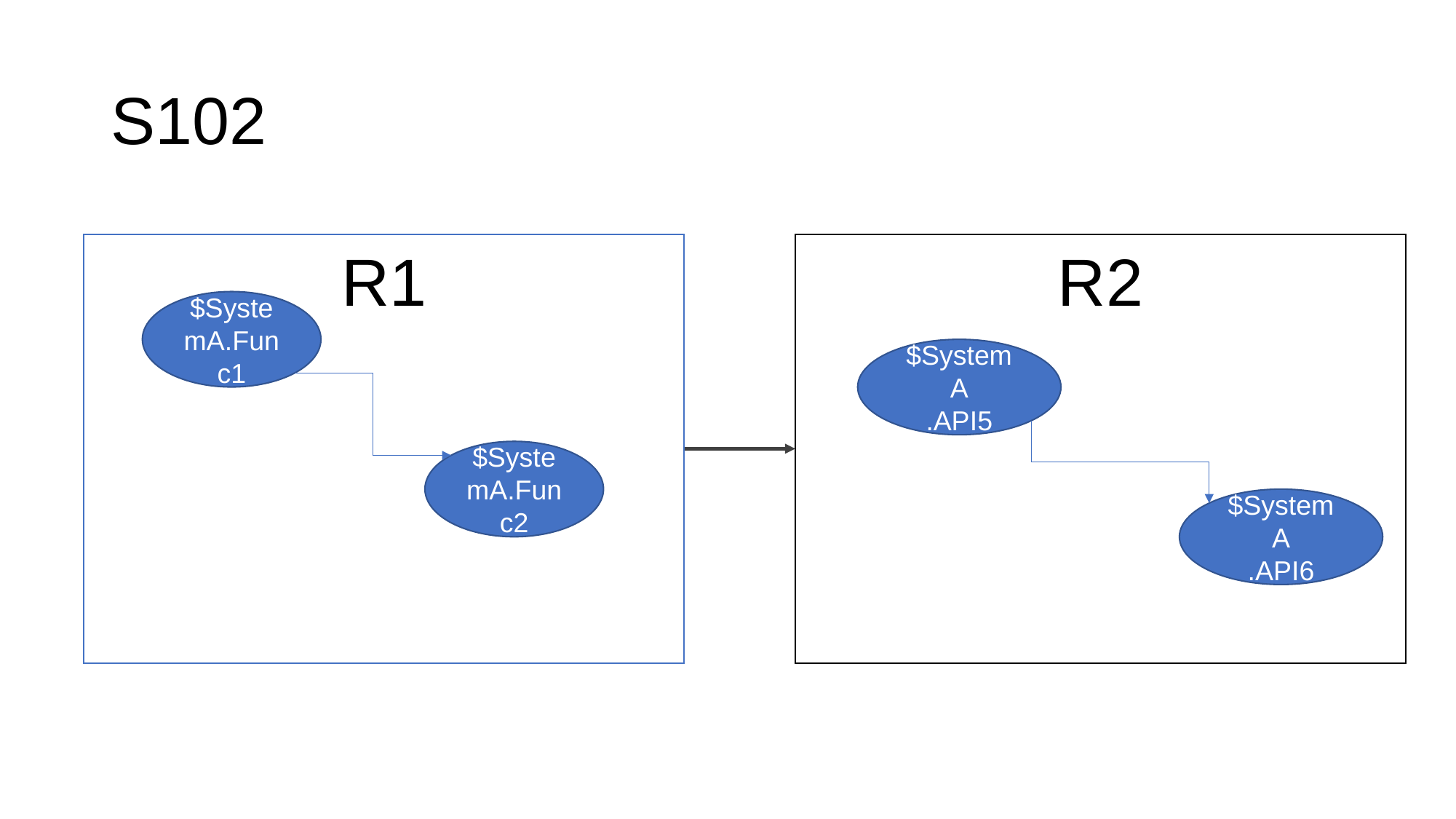

# S102
R2
$SystemA
.API5
$SystemA
.API6
R1
$SystemA.Func1
$SystemA.Func2